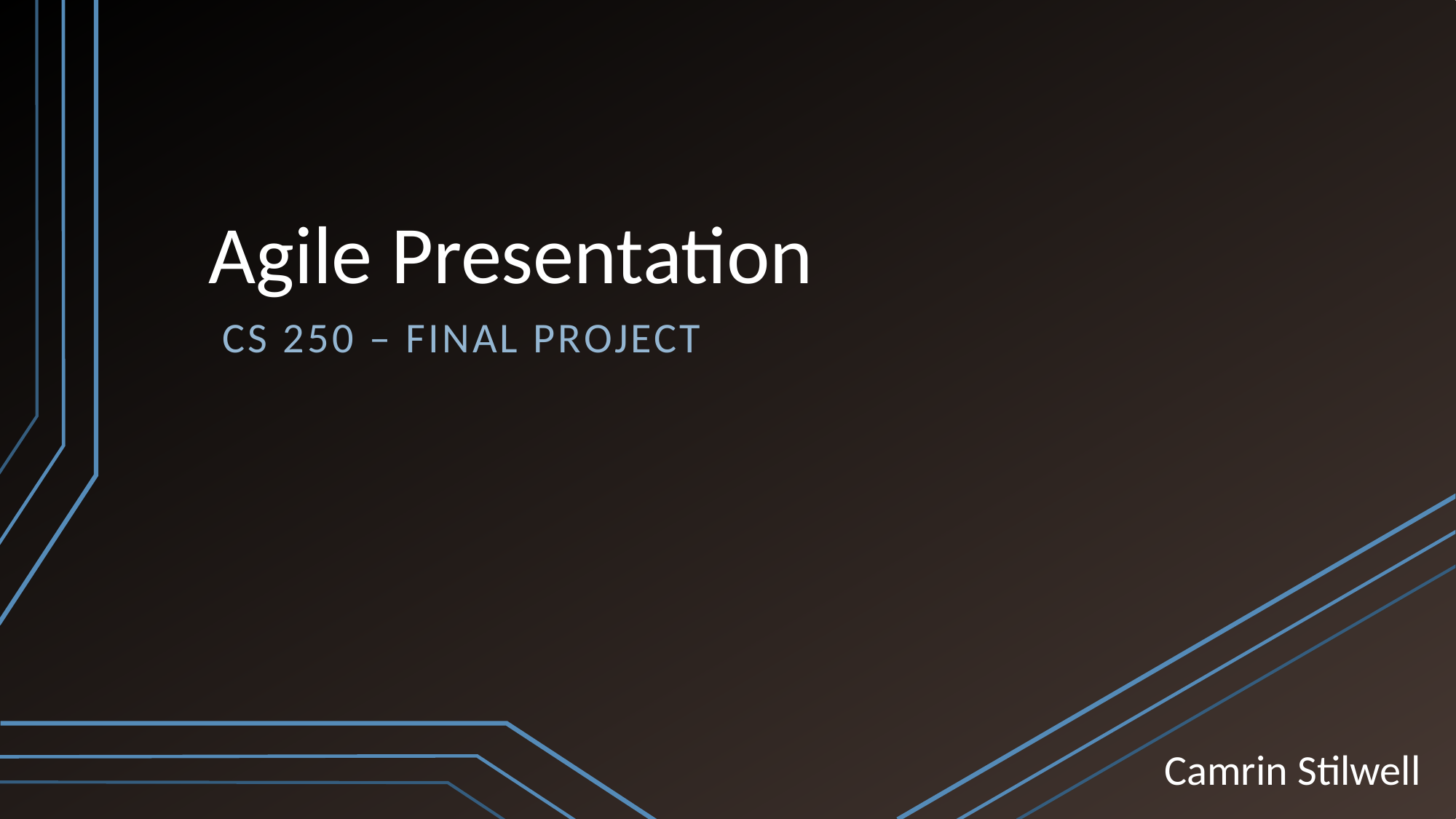

# Agile Presentation
CS 250 – Final Project
Camrin Stilwell